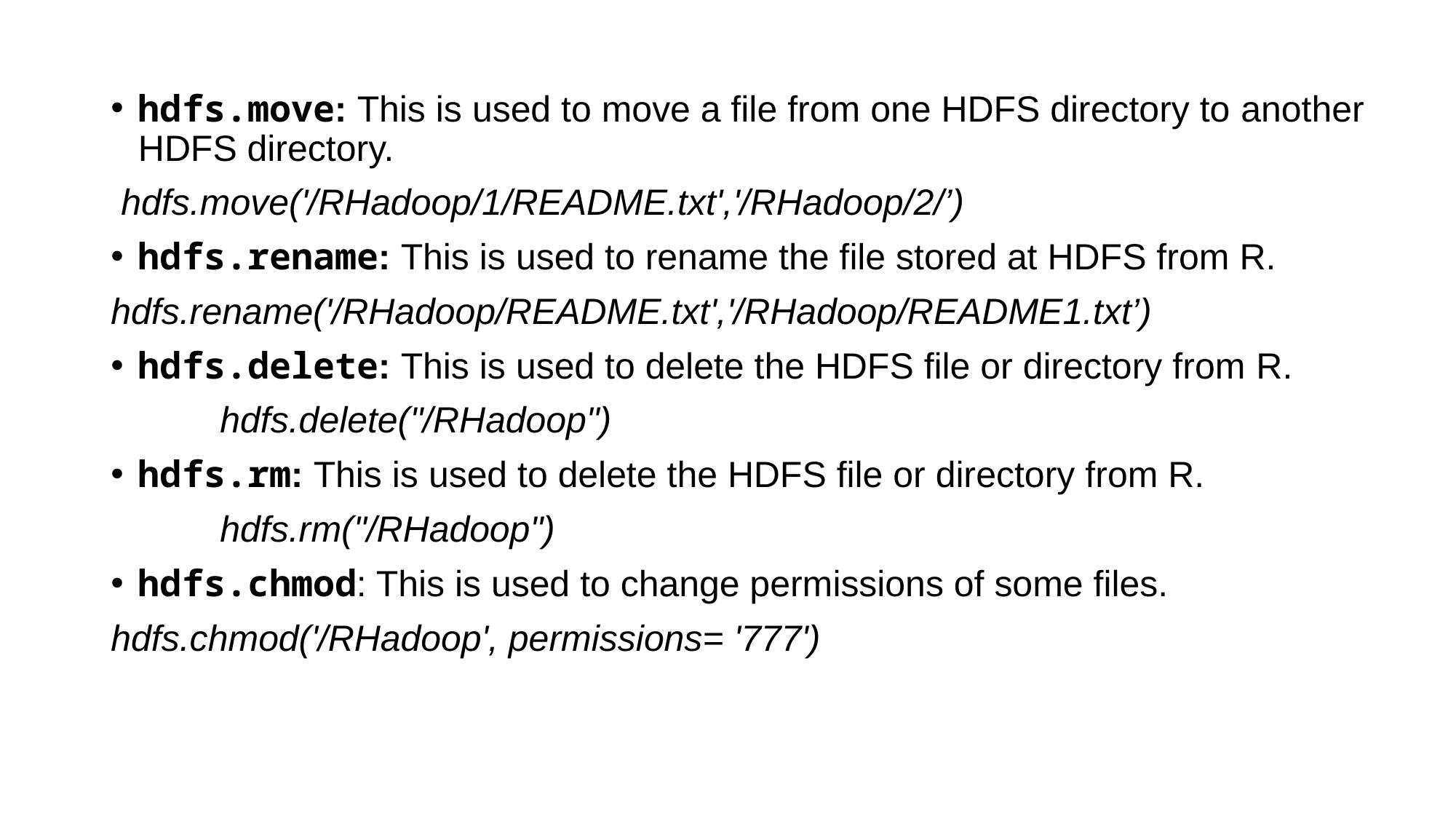

hdfs.move: This is used to move a file from one HDFS directory to another HDFS directory.
 hdfs.move('/RHadoop/1/README.txt','/RHadoop/2/’)
hdfs.rename: This is used to rename the file stored at HDFS from R.
hdfs.rename('/RHadoop/README.txt','/RHadoop/README1.txt’)
hdfs.delete: This is used to delete the HDFS file or directory from R.
	hdfs.delete("/RHadoop")
hdfs.rm: This is used to delete the HDFS file or directory from R.
	hdfs.rm("/RHadoop")
hdfs.chmod: This is used to change permissions of some files.
hdfs.chmod('/RHadoop', permissions= '777')